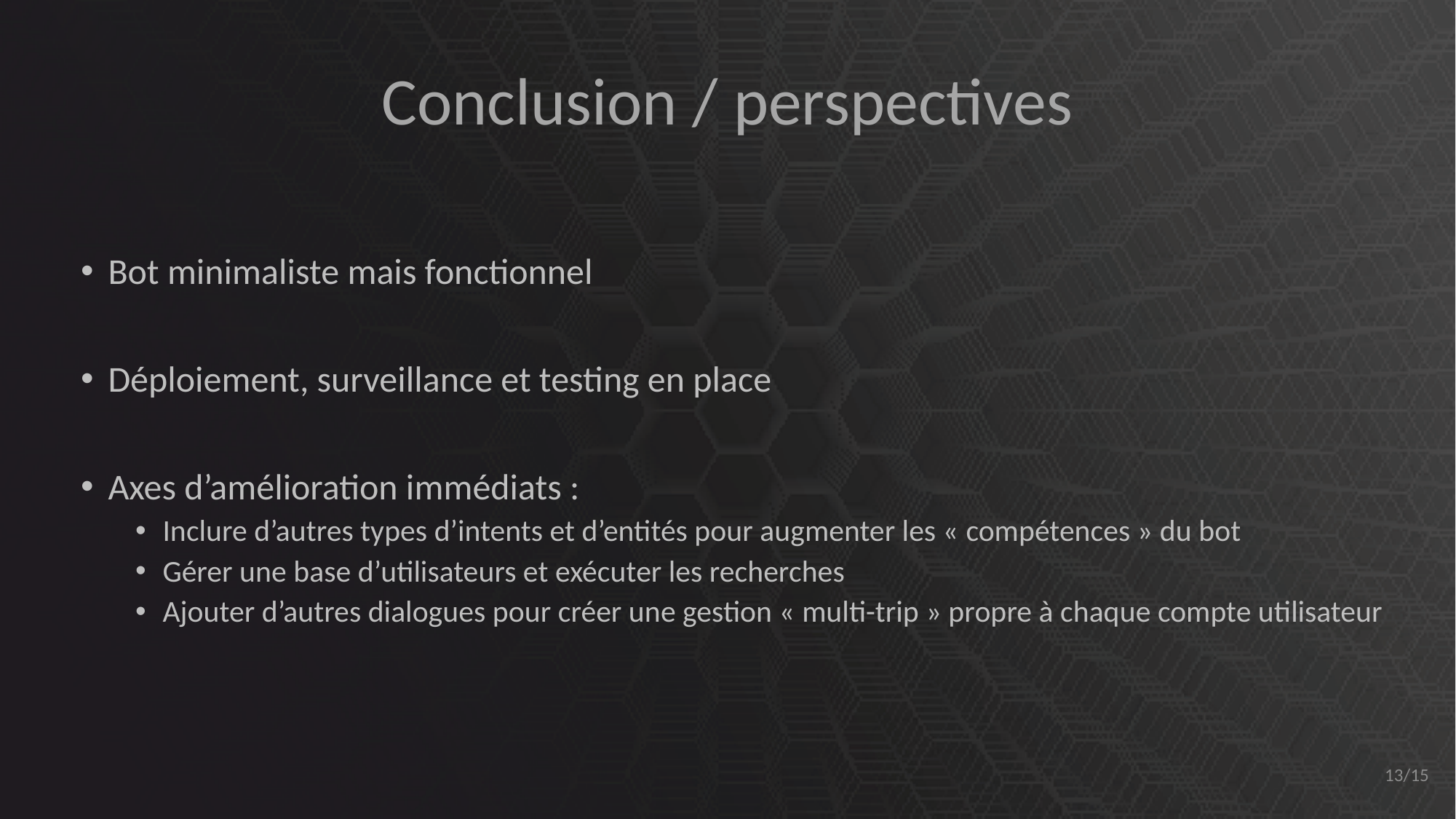

# Conclusion / perspectives
Bot minimaliste mais fonctionnel

Déploiement, surveillance et testing en place

Axes d’amélioration immédiats :
Inclure d’autres types d’intents et d’entités pour augmenter les « compétences » du bot
Gérer une base d’utilisateurs et exécuter les recherches
Ajouter d’autres dialogues pour créer une gestion « multi-trip » propre à chaque compte utilisateur

13/15